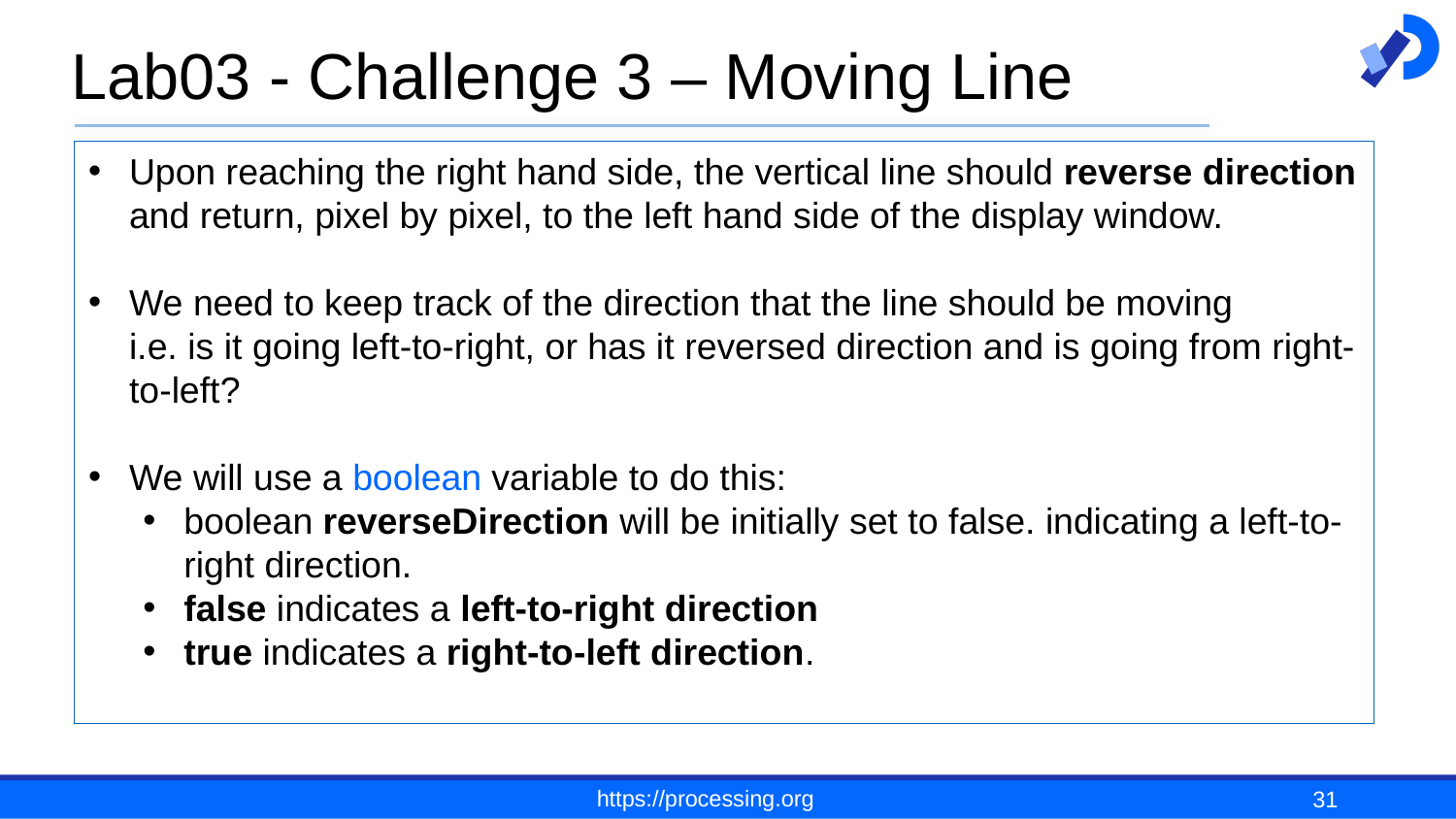

# Lab03 - Challenge 3 – Moving Line
Upon reaching the right hand side, the vertical line should reverse direction and return, pixel by pixel, to the left hand side of the display window.

We need to keep track of the direction that the line should be moving
i.e. is it going left-to-right, or has it reversed direction and is going from right-to-left?

We will use a boolean variable to do this:
boolean reverseDirection will be initially set to false. indicating a left-to-right direction.
false indicates a left-to-right direction
true indicates a right-to-left direction.

31
https://processing.org